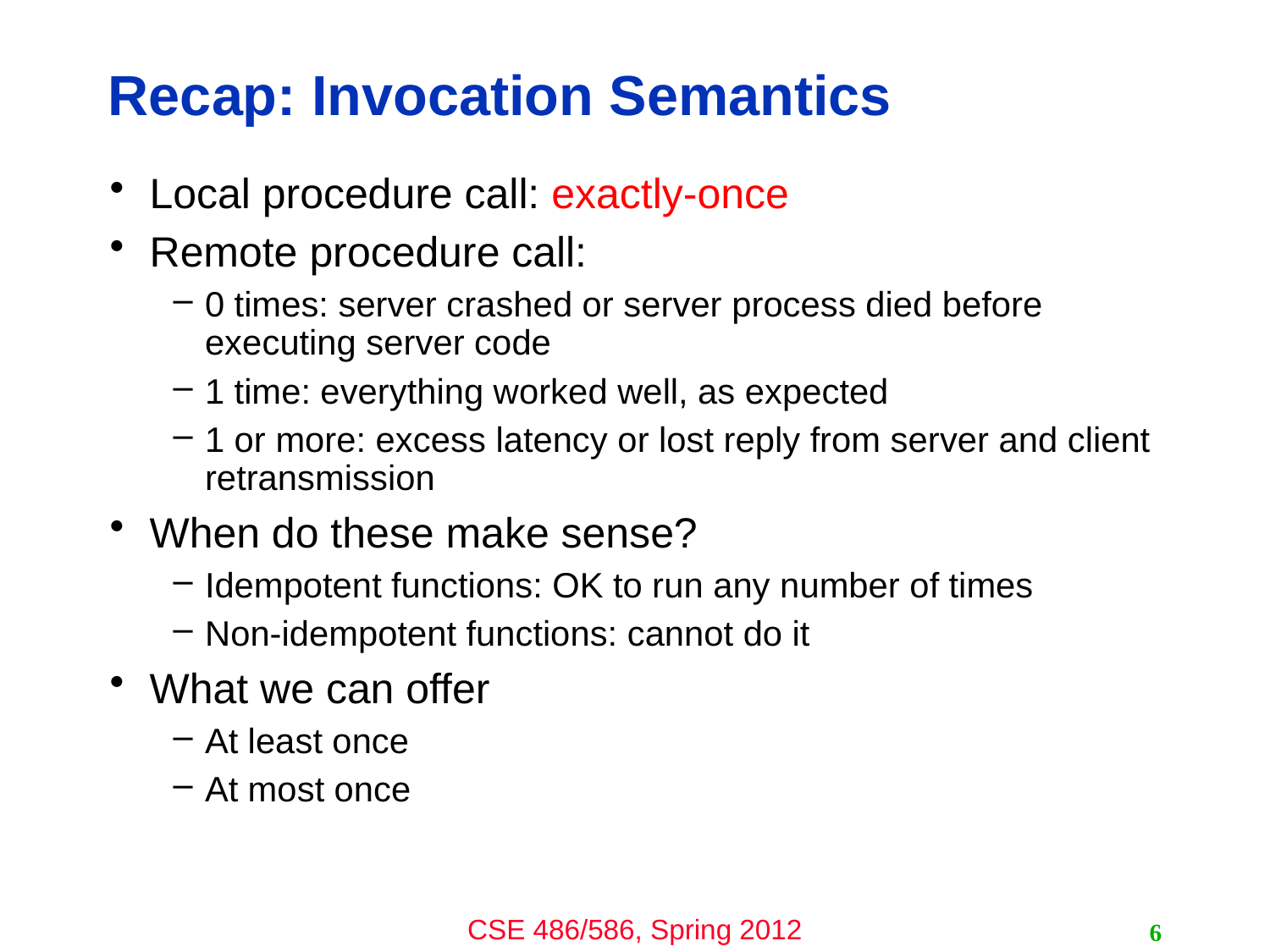

# Recap: Invocation Semantics
Local procedure call: exactly-once
Remote procedure call:
0 times: server crashed or server process died before executing server code
1 time: everything worked well, as expected
1 or more: excess latency or lost reply from server and client retransmission
When do these make sense?
Idempotent functions: OK to run any number of times
Non-idempotent functions: cannot do it
What we can offer
At least once
At most once
6